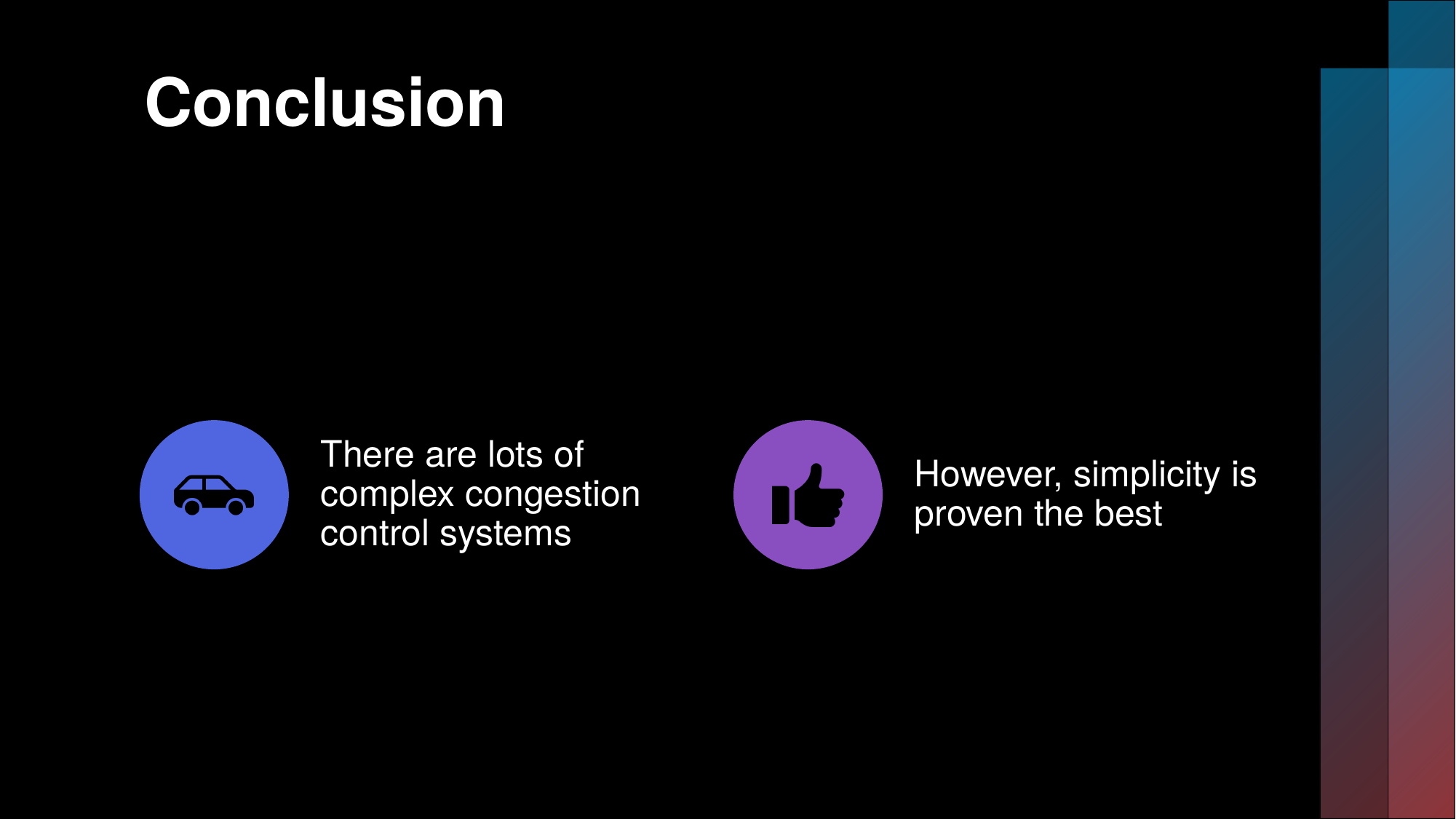

# Conclusion

There are lots of complex congestion control systems
However, simplicity is proven the best